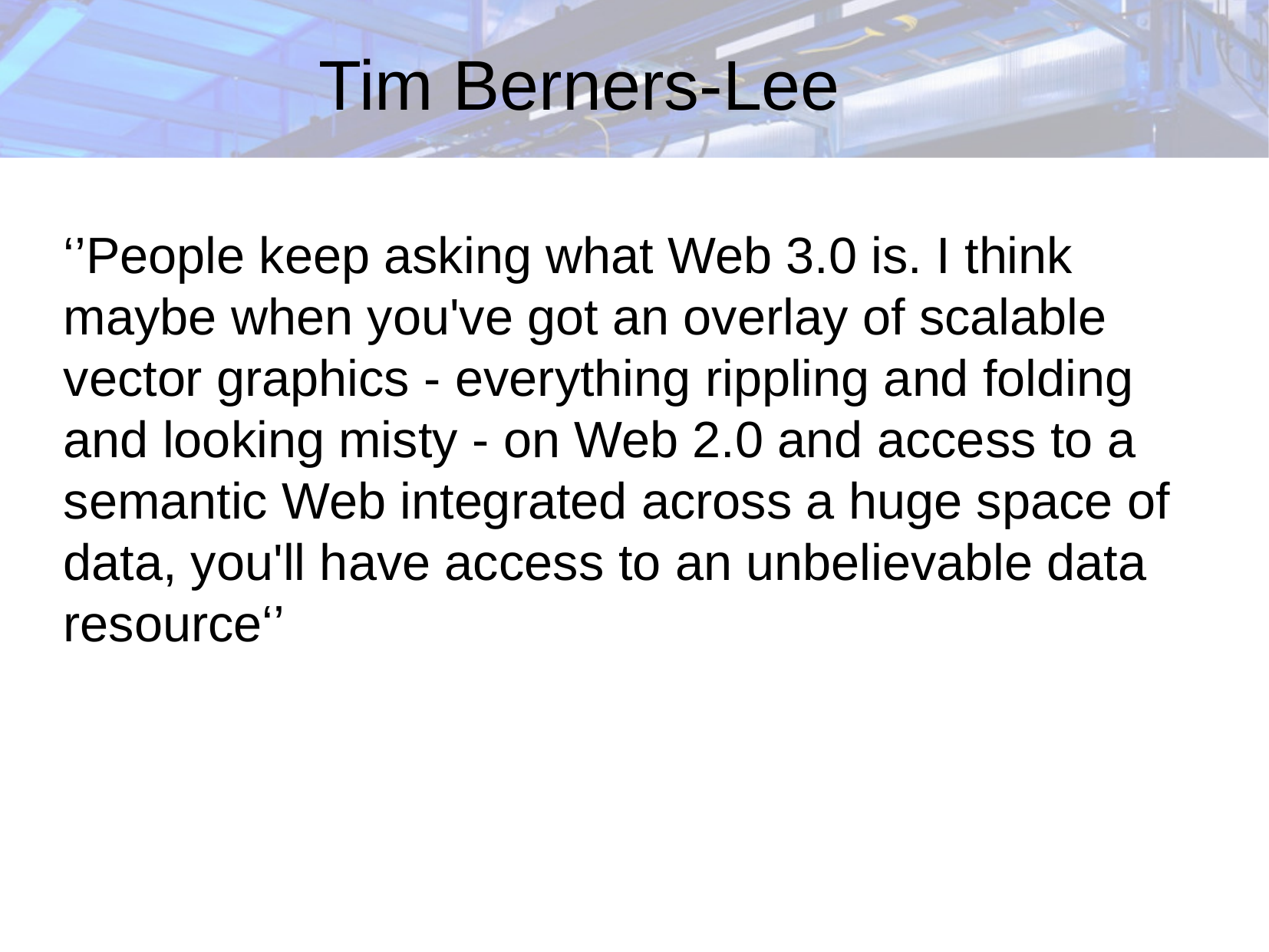

Tim Berners-Lee
‘’People keep asking what Web 3.0 is. I think maybe when you've got an overlay of scalable vector graphics - everything rippling and folding and looking misty - on Web 2.0 and access to a semantic Web integrated across a huge space of data, you'll have access to an unbelievable data resource‘’